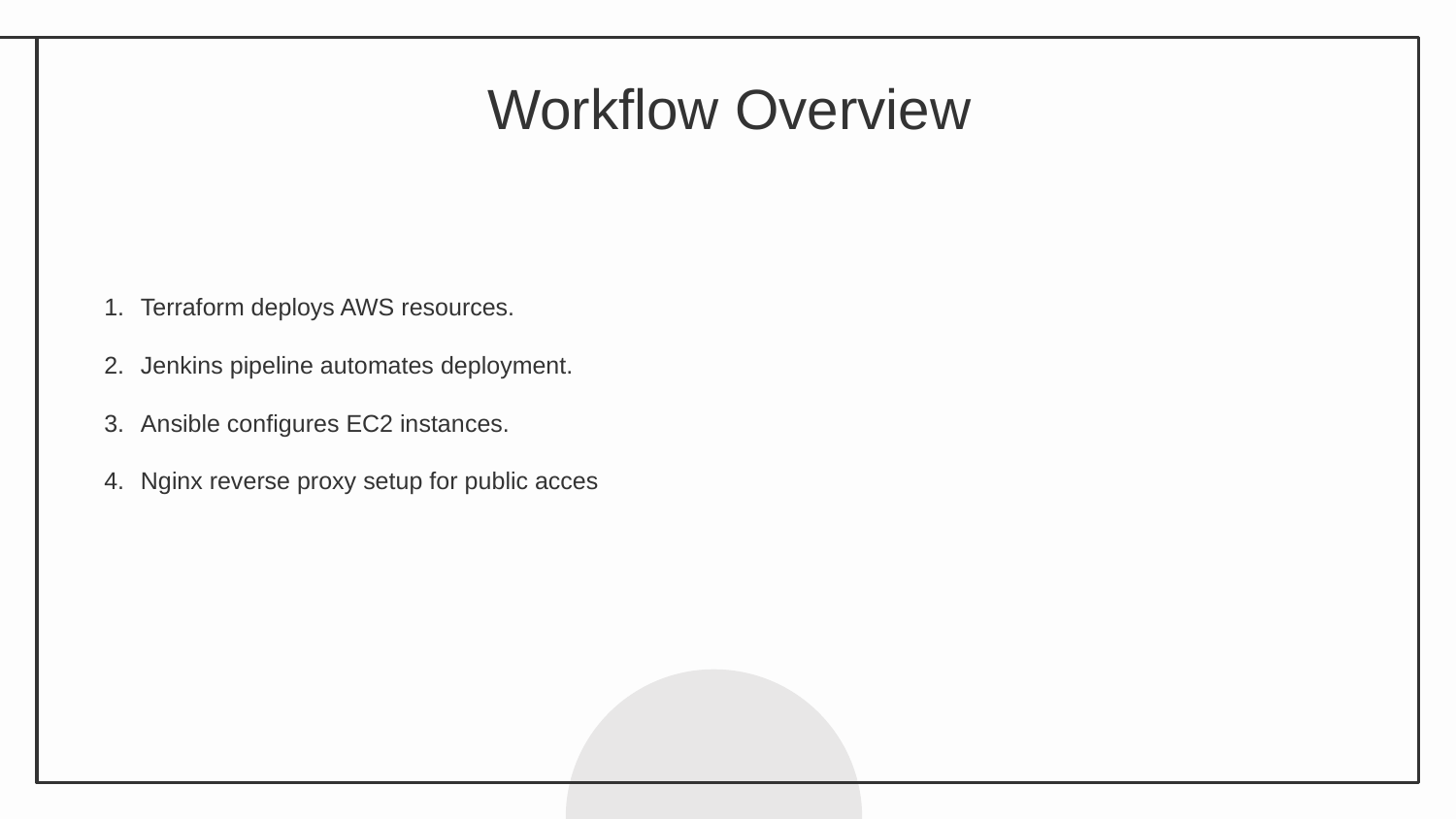

# Workflow Overview
Terraform deploys AWS resources.
Jenkins pipeline automates deployment.
Ansible configures EC2 instances.
Nginx reverse proxy setup for public acces